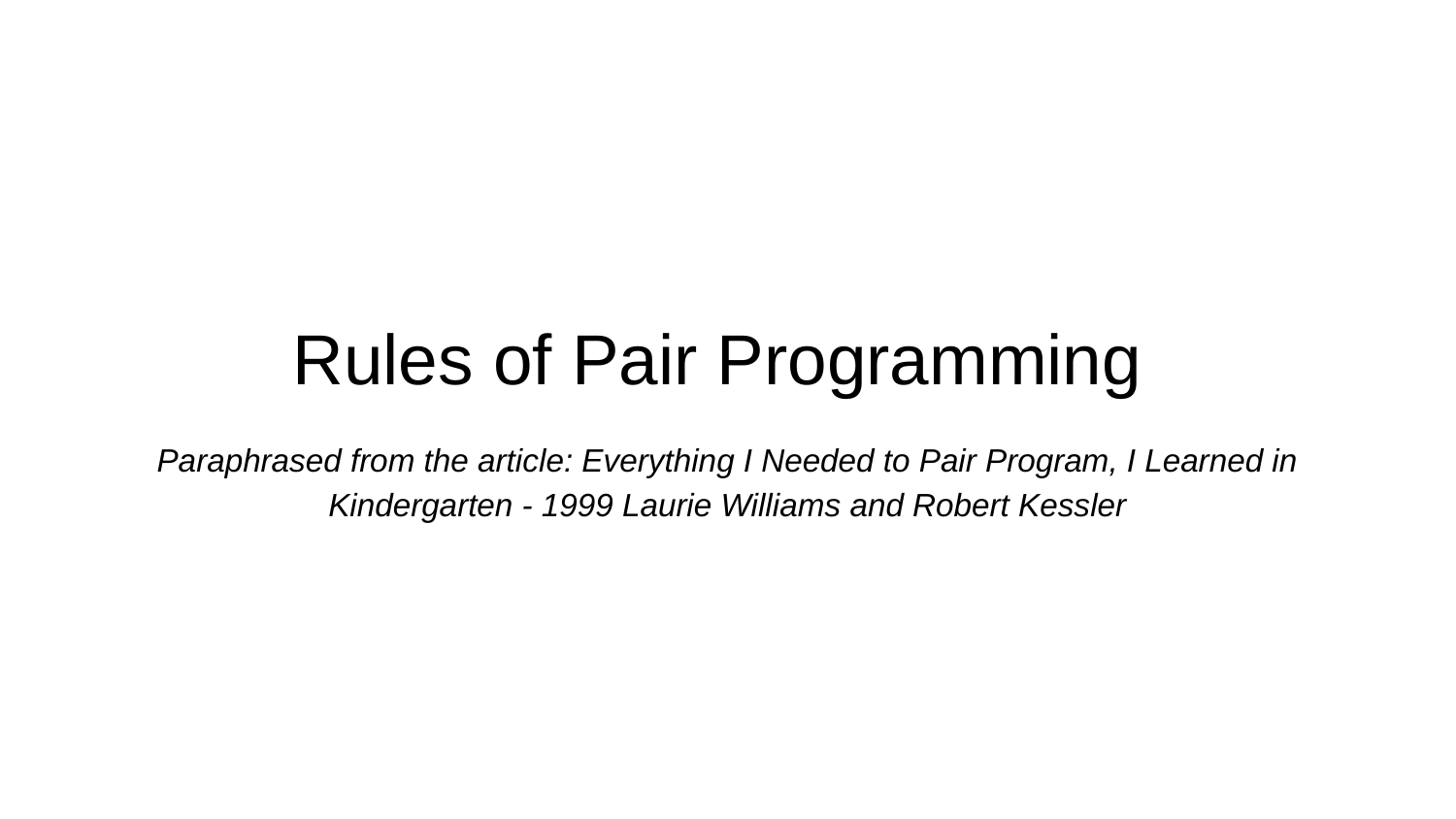

# Rules of Pair Programming
Paraphrased from the article: Everything I Needed to Pair Program, I Learned in Kindergarten - 1999 Laurie Williams and Robert Kessler